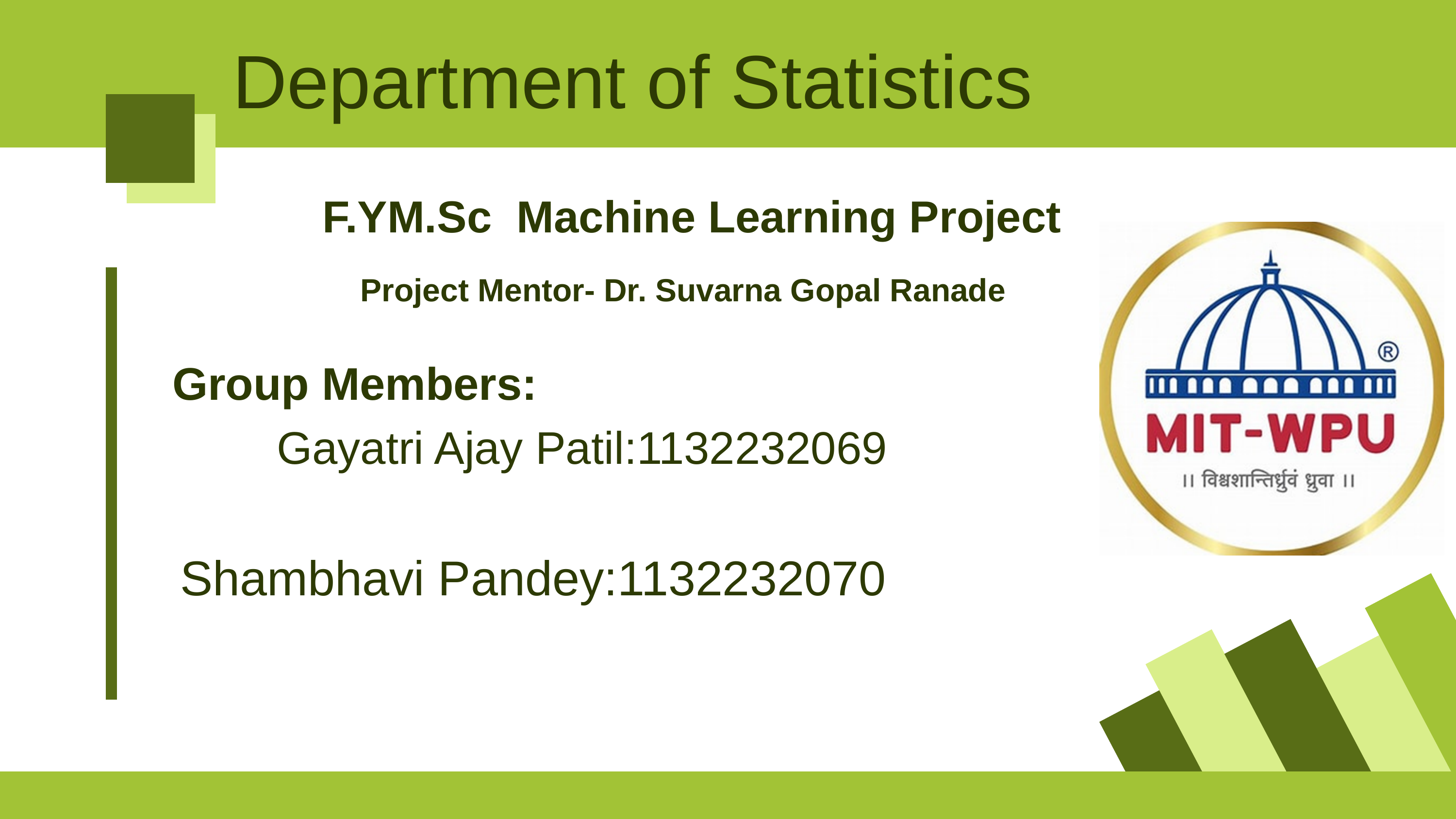

Department of Statistics

F.YM.Sc  Machine Learning Project

 Project Mentor- Dr. Suvarna Gopal Ranade

Group Members:                                                              Gayatri Ajay Patil:1132232069
Shambhavi Pandey:1132232070